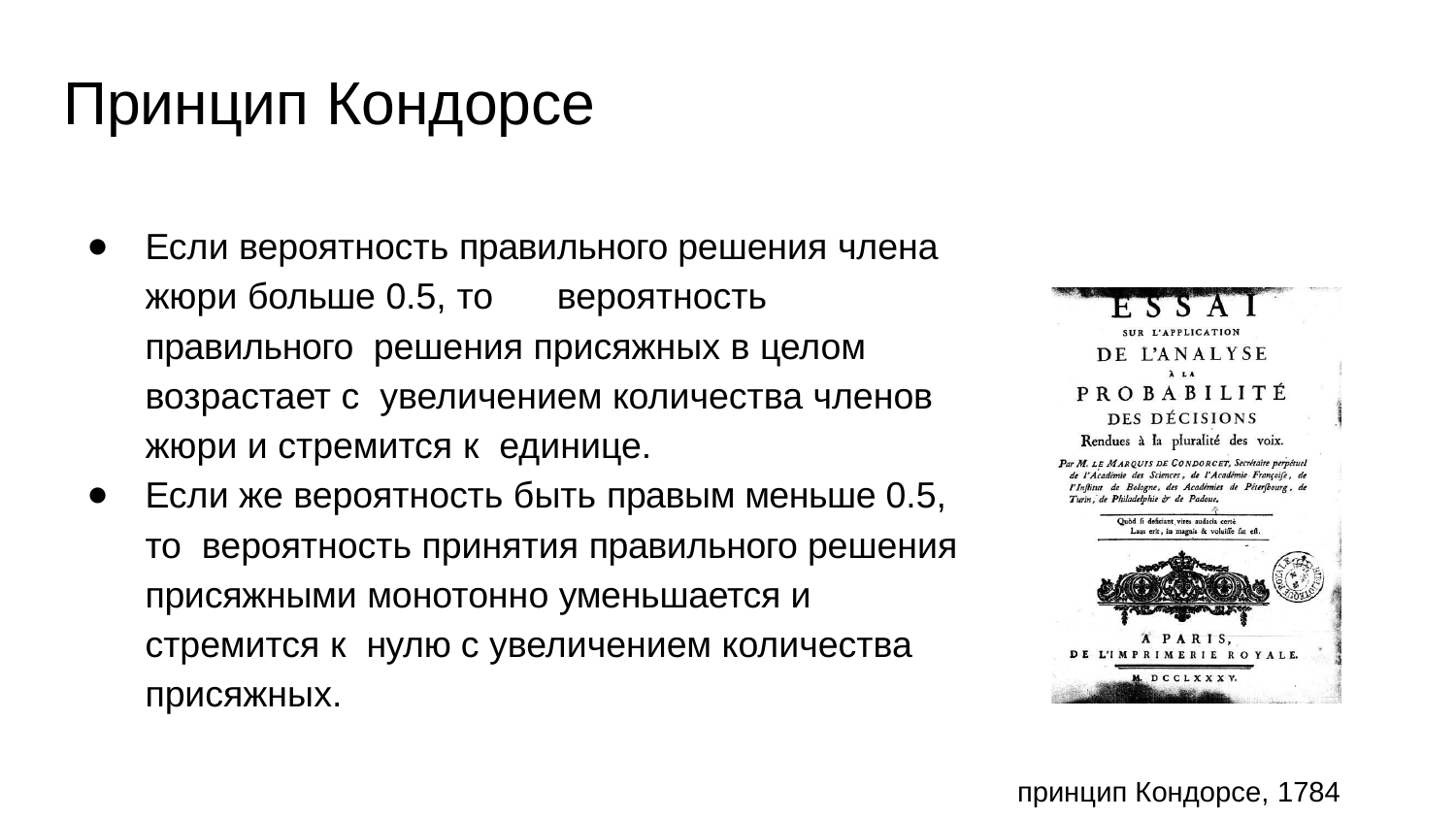

# Принцип Кондорсе
Если вероятность правильного решения члена  жюри больше 0.5, то	вероятность правильного  решения присяжных в целом возрастает с  увеличением количества членов жюри и стремится к  единице.
Если же вероятность быть правым меньше 0.5, то  вероятность принятия правильного решения  присяжными монотонно уменьшается и стремится к  нулю с увеличением количества присяжных.

принцип Кондорсе, 1784